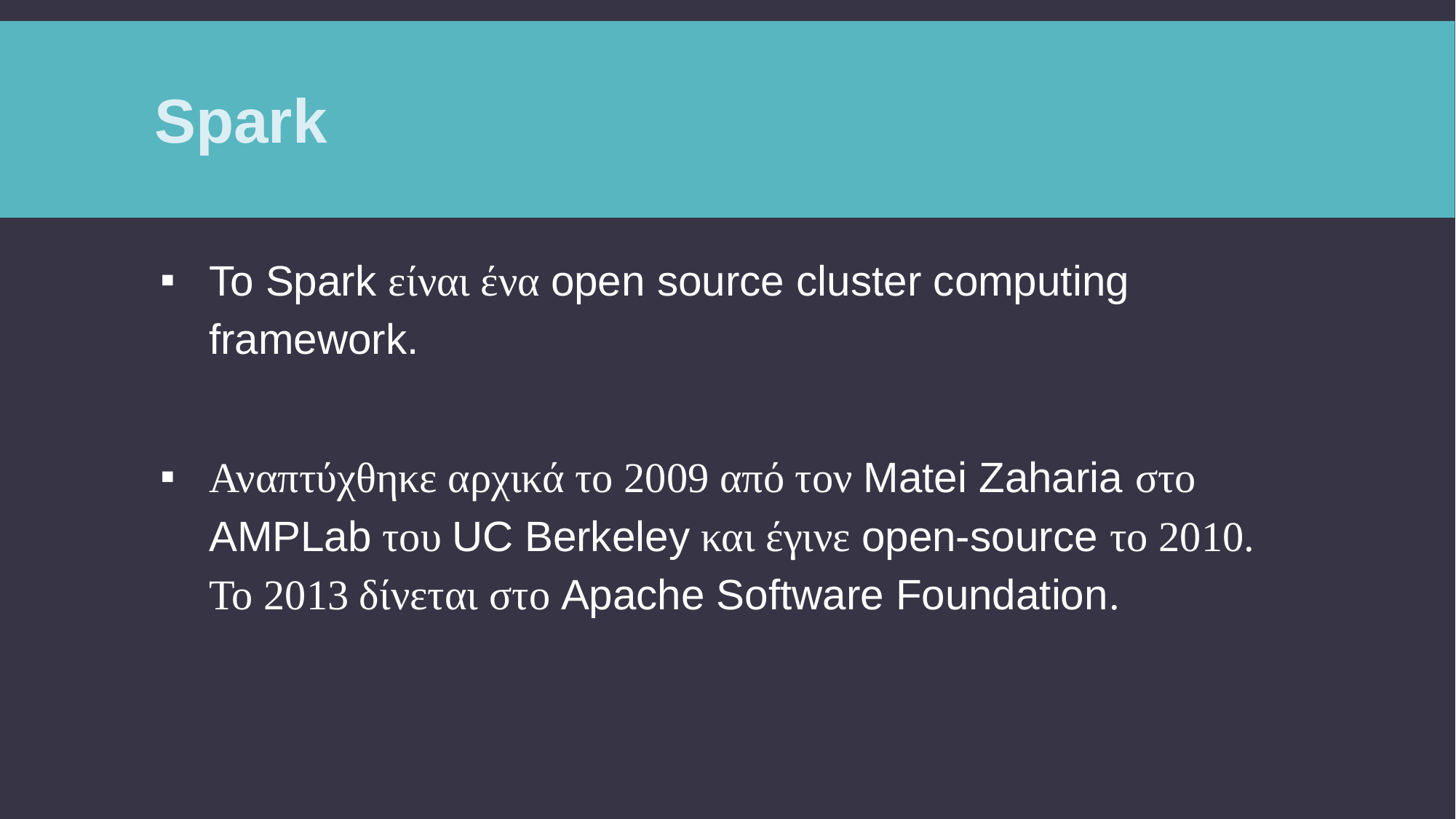

# Spark
To Spark είναι ένα open source cluster computing framework.

Αναπτύχθηκε αρχικά το 2009 από τον Matei Zaharia στο AMPLab του UC Berkeley και έγινε open-source το 2010. Το 2013 δίνεται στο Apache Software Foundation.